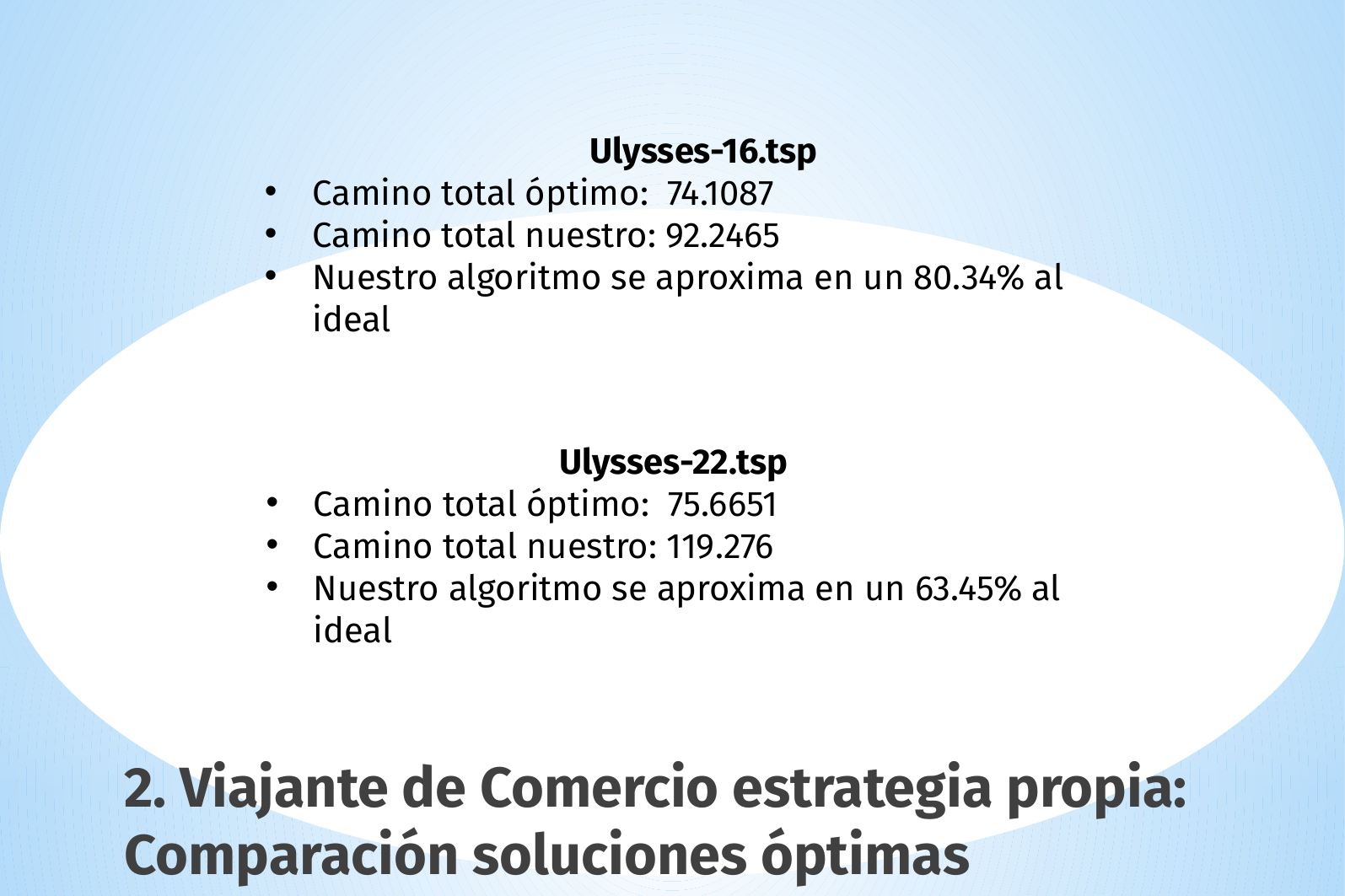

Ulysses-16.tsp
Camino total óptimo:  74.1087
Camino total nuestro: 92.2465
Nuestro algoritmo se aproxima en un 80.34% al ideal

Ulysses-22.tsp
Camino total óptimo:  75.6651
Camino total nuestro: 119.276
Nuestro algoritmo se aproxima en un 63.45% al ideal

# 2. Viajante de Comercio estrategia propia: Comparación soluciones óptimas